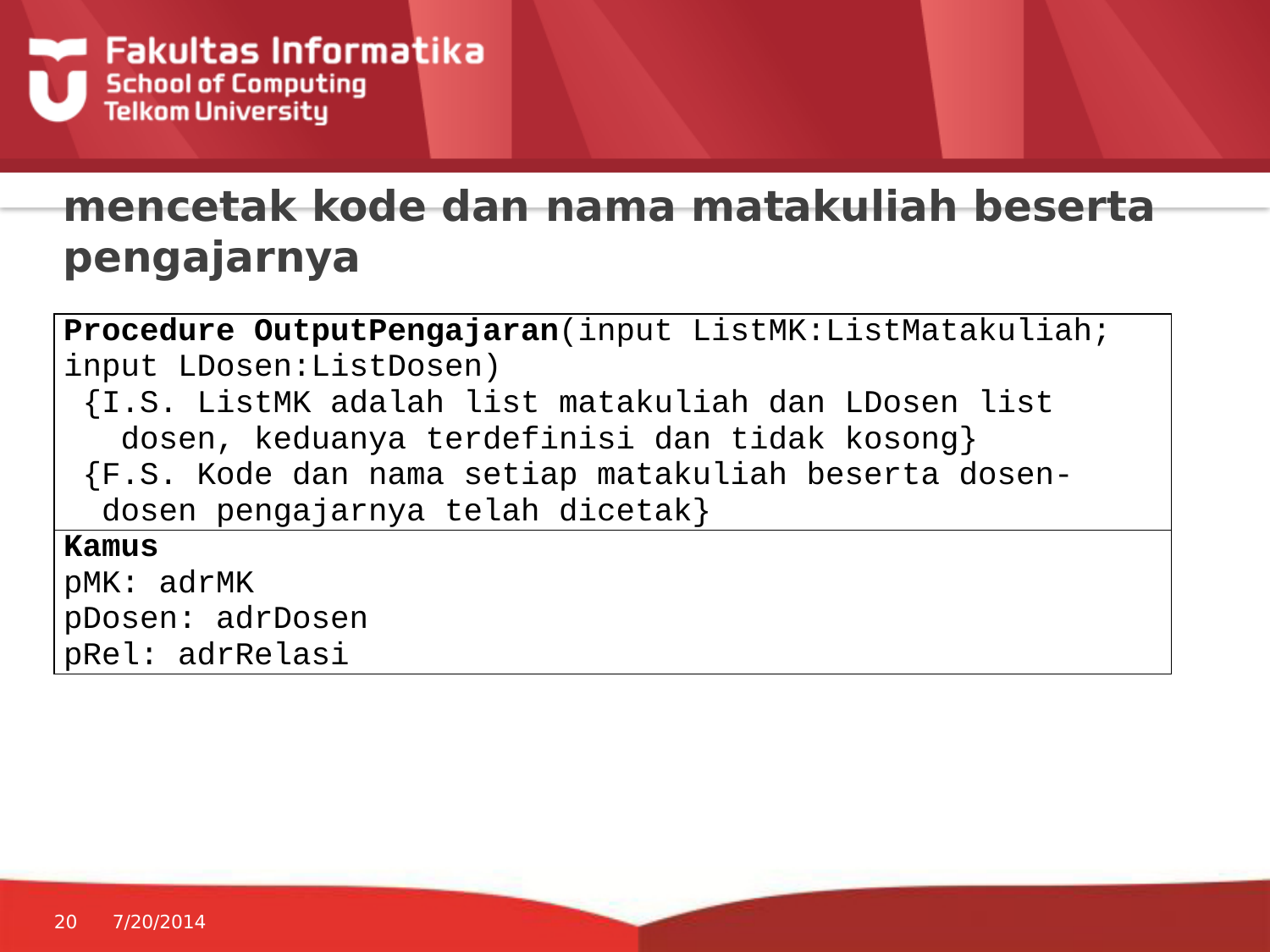

# mencetak kode dan nama matakuliah beserta pengajarnya
| Procedure OutputPengajaran(input ListMK:ListMatakuliah; input LDosen:ListDosen) {I.S. ListMK adalah list matakuliah dan LDosen list dosen, keduanya terdefinisi dan tidak kosong} {F.S. Kode dan nama setiap matakuliah beserta dosen- dosen pengajarnya telah dicetak} |
| --- |
| Kamus pMK: adrMK pDosen: adrDosen pRel: adrRelasi |

20
7/20/2014